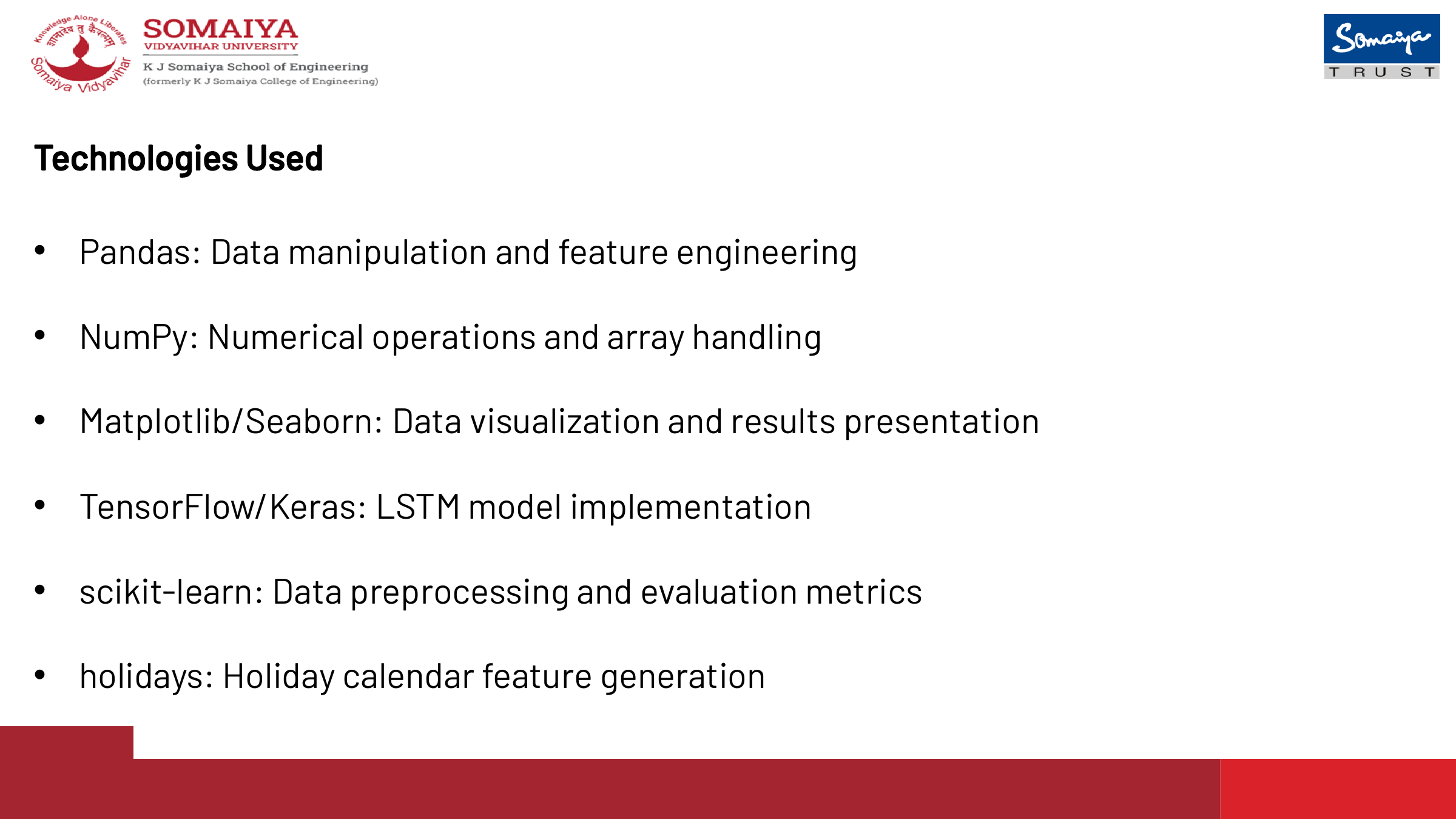

Technologies Used

Pandas: Data manipulation and feature engineering

NumPy: Numerical operations and array handling

Matplotlib/Seaborn: Data visualization and results presentation

TensorFlow/Keras: LSTM model implementation

scikit-learn: Data preprocessing and evaluation metrics

holidays: Holiday calendar feature generation